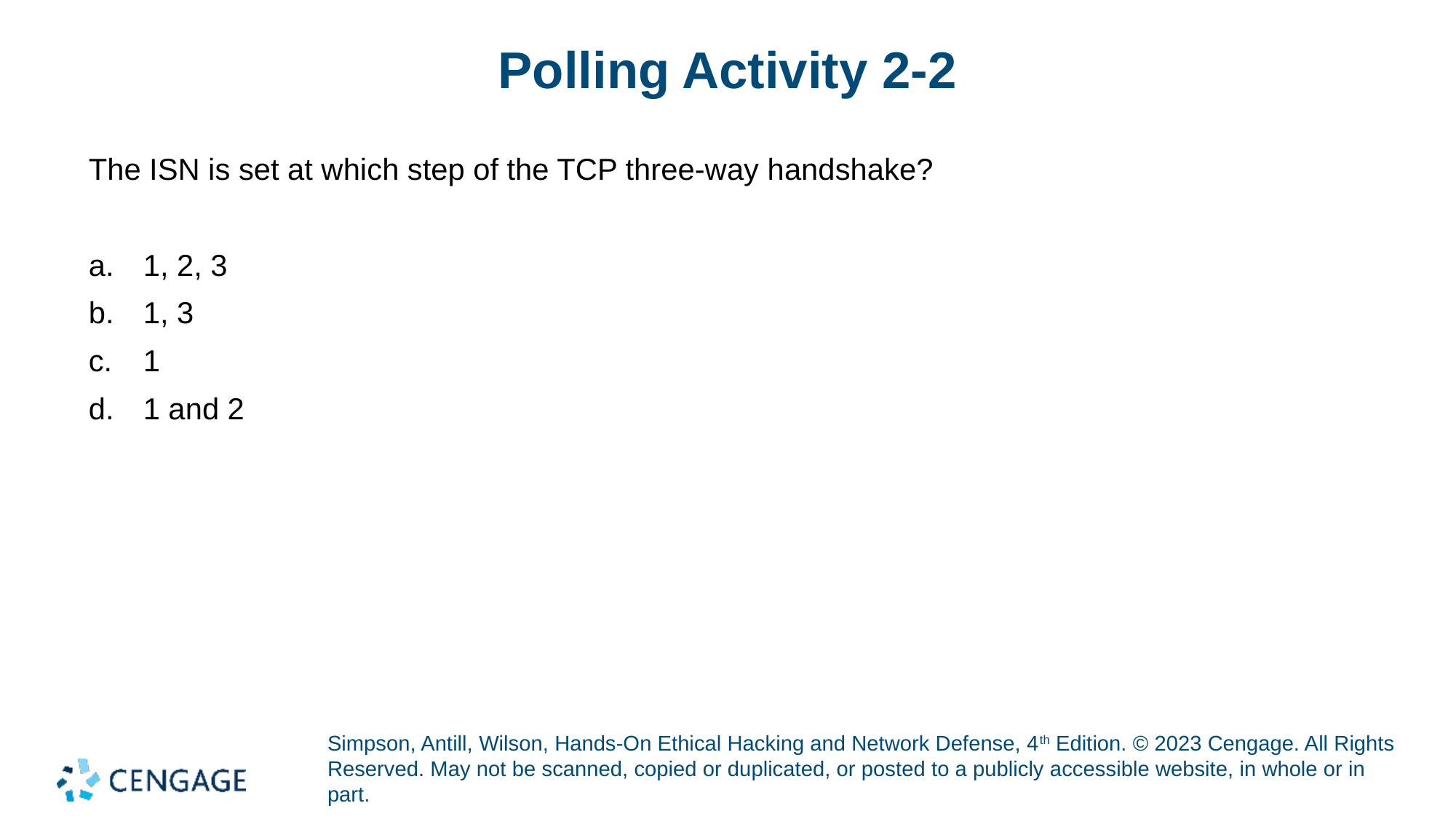

# Polling Activity 2-2
The ISN is set at which step of the TCP three-way handshake?

1, 2, 3
1, 3
1
1 and 2